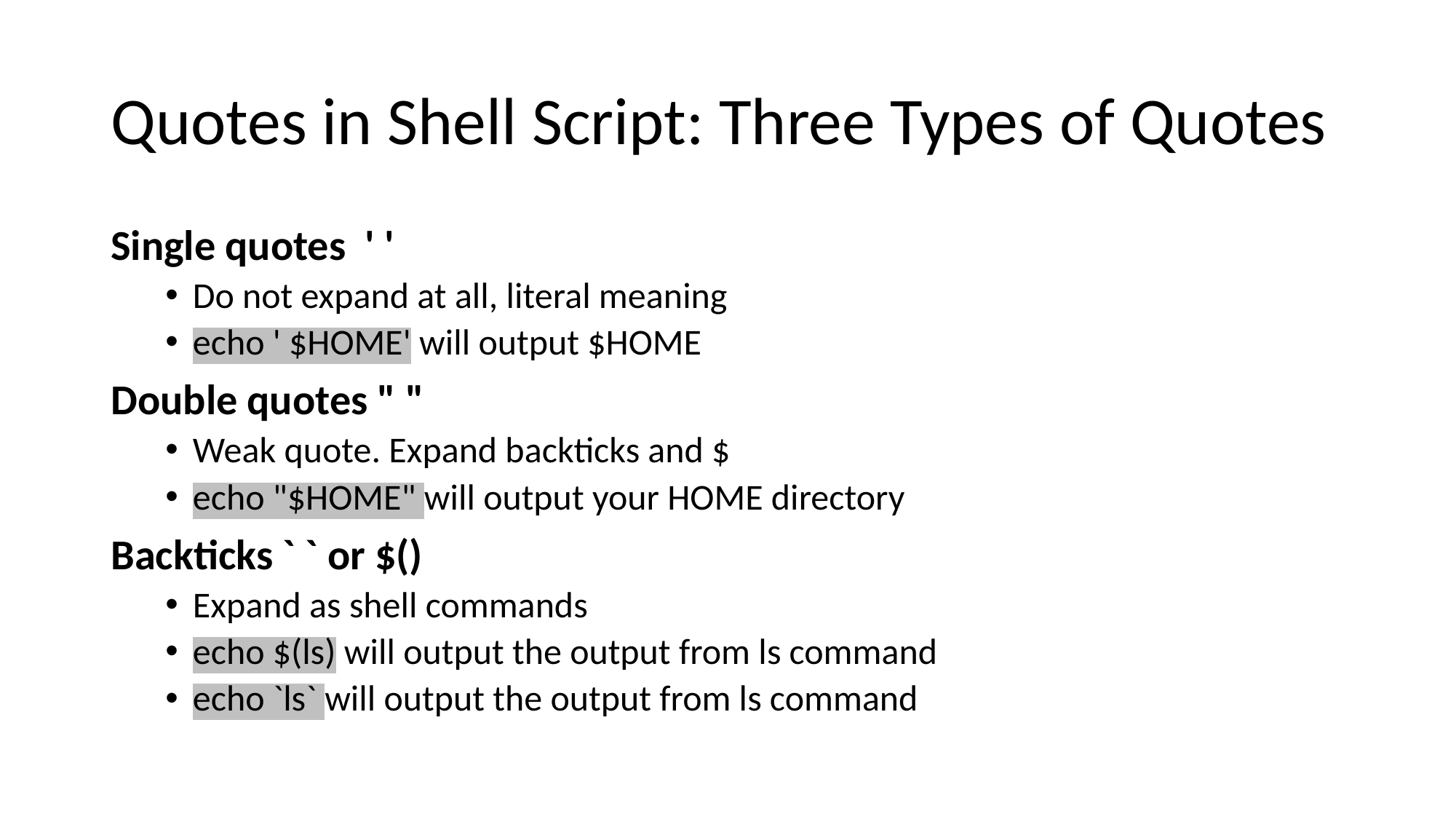

# Quotes in Shell Script: Three Types of Quotes
Single quotes  ' '
Do not expand at all, literal meaning
echo ' $HOME' will output $HOME
Double quotes " "
Weak quote. Expand backticks and $
echo "$HOME" will output your HOME directory
Backticks ` ` or $()
Expand as shell commands
echo $(ls) will output the output from ls command
echo `ls` will output the output from ls command